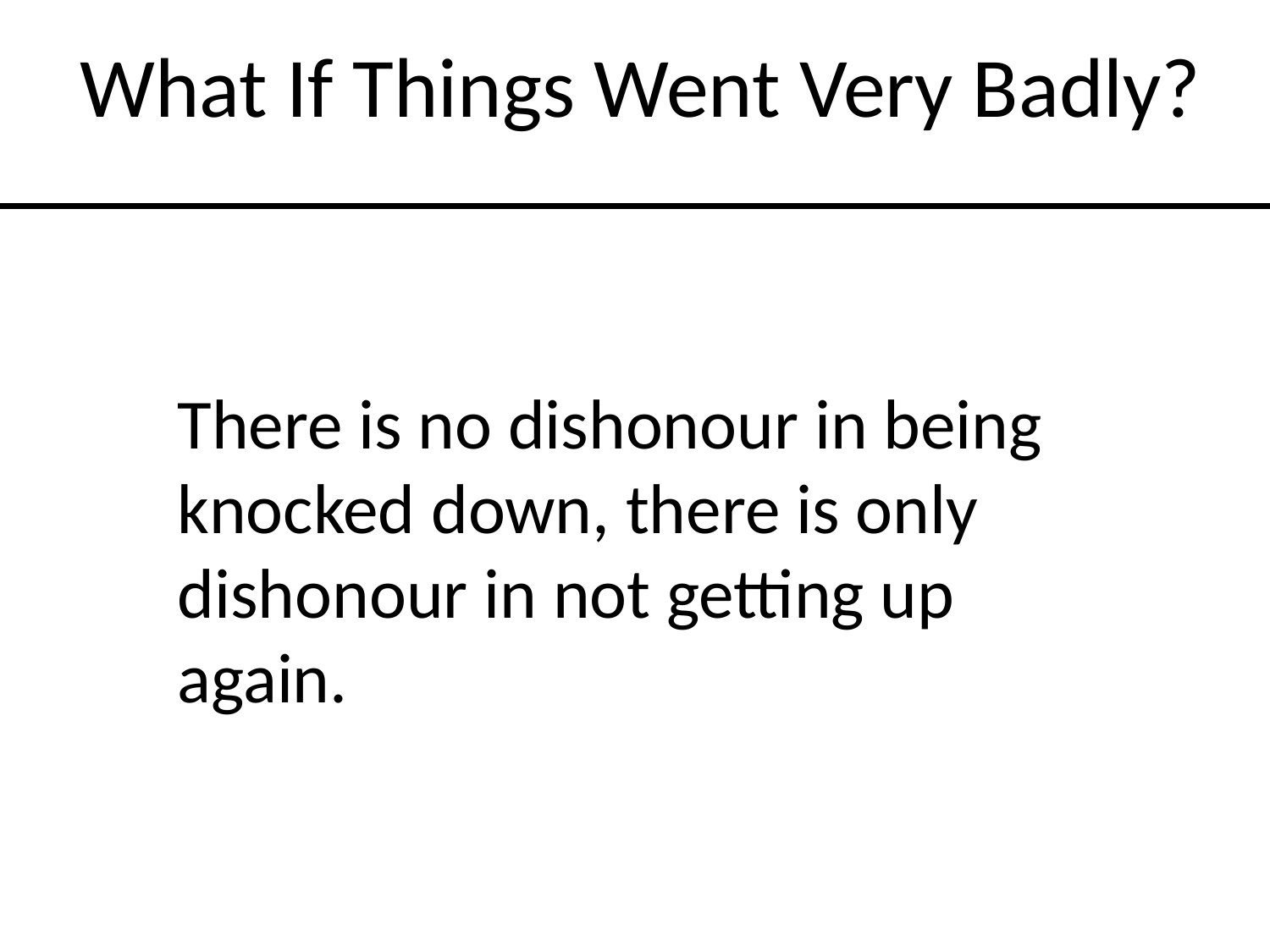

What If Things Went Very Badly?

There is no dishonour in being knocked down, there is only dishonour in not getting up again.